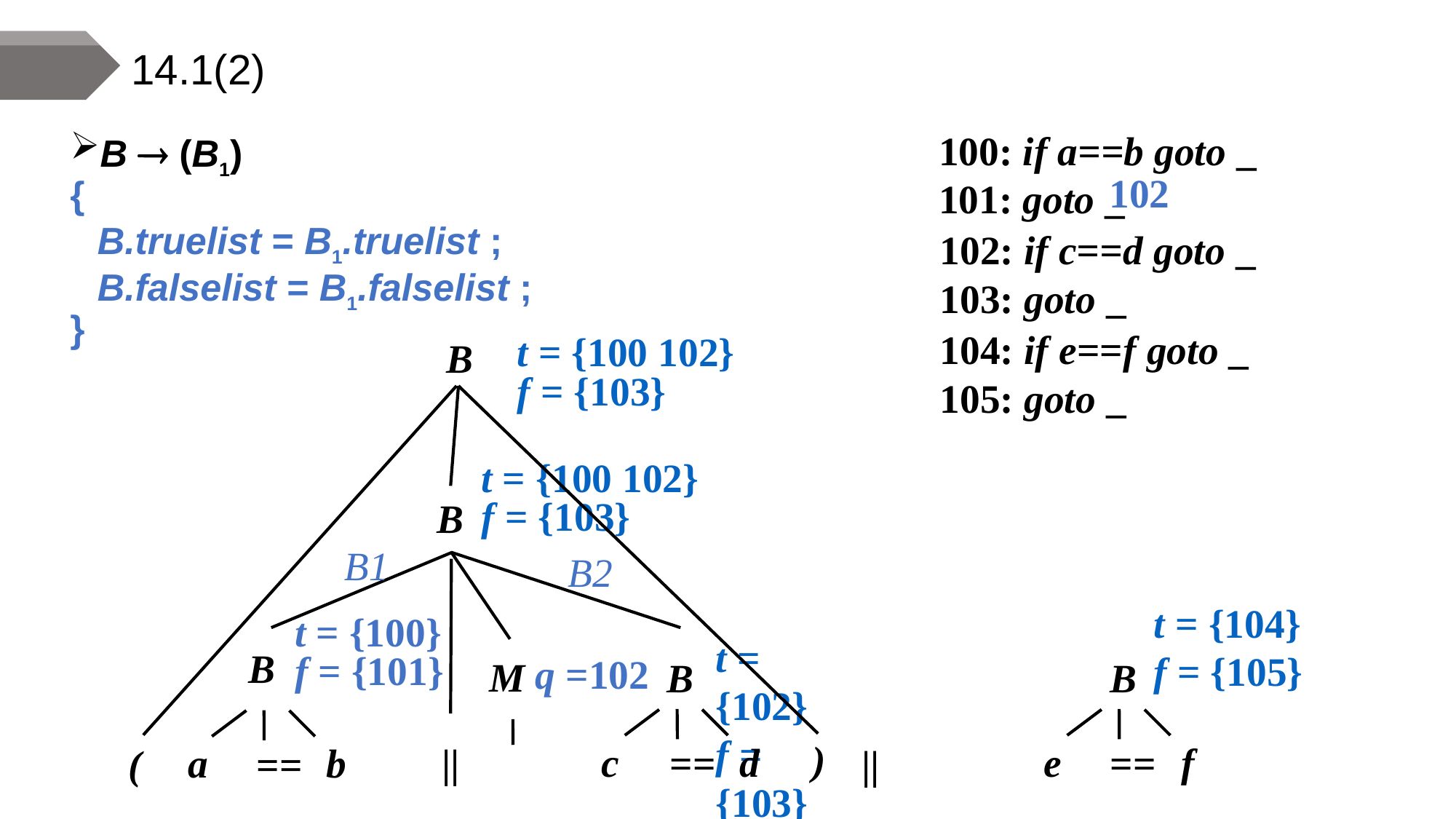

# 14.1(2)
100: if a==b goto _
101: goto _
B → (B1)
{
	B.truelist = B1.truelist ;
 	B.falselist = B1.falselist ;
}

102
102: if c==d goto _
103: goto _
104: if e==f goto _
105: goto _
B
t = {100 102}
f = {103}

t = {100 102}
f = {103}
B
B1
B2

t = {104}
f = {105}
t = {100}
f = {101}
t = {102}
f = {103}
B
q =102
M
B

c
d
e
f
a
b
||
==
==
==
||
B

)
(